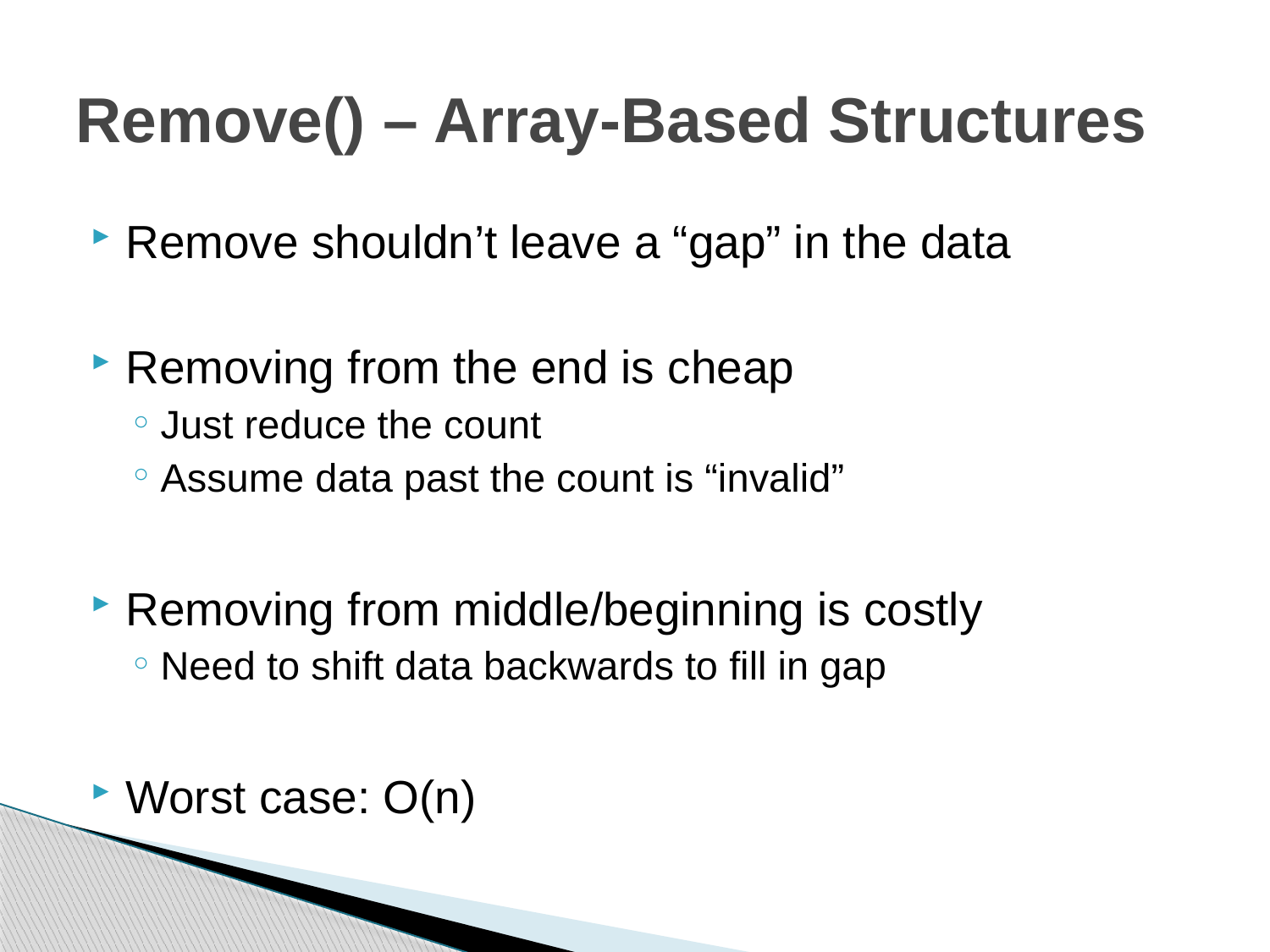

# Remove() – Array-Based Structures
Remove shouldn’t leave a “gap” in the data

Removing from the end is cheap
Just reduce the count
Assume data past the count is “invalid”

Removing from middle/beginning is costly
Need to shift data backwards to fill in gap

Worst case: O(n)